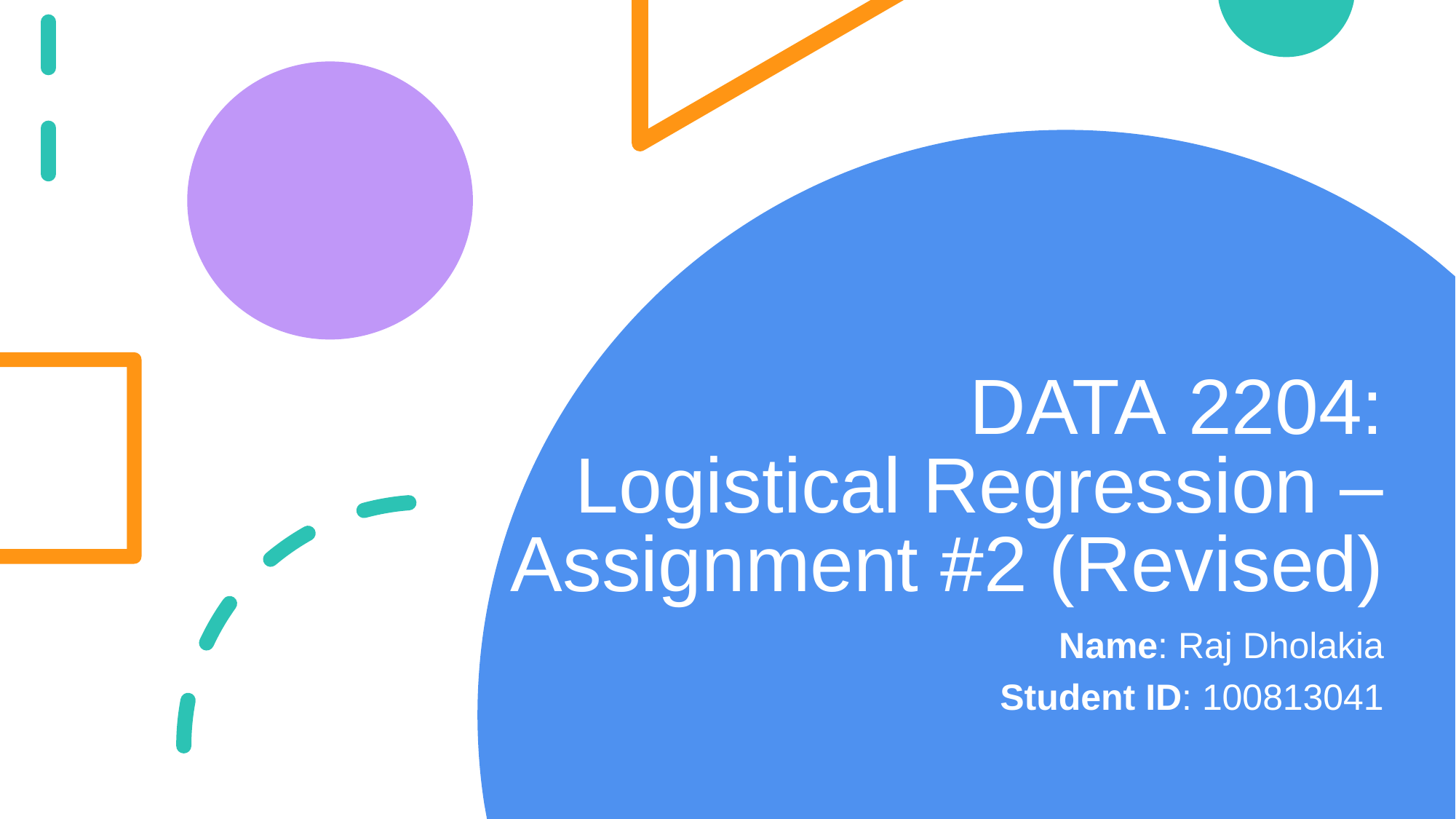

# DATA 2204:
Logistical Regression – Assignment #2 (Revised)
Name: Raj Dholakia
Student ID: 100813041